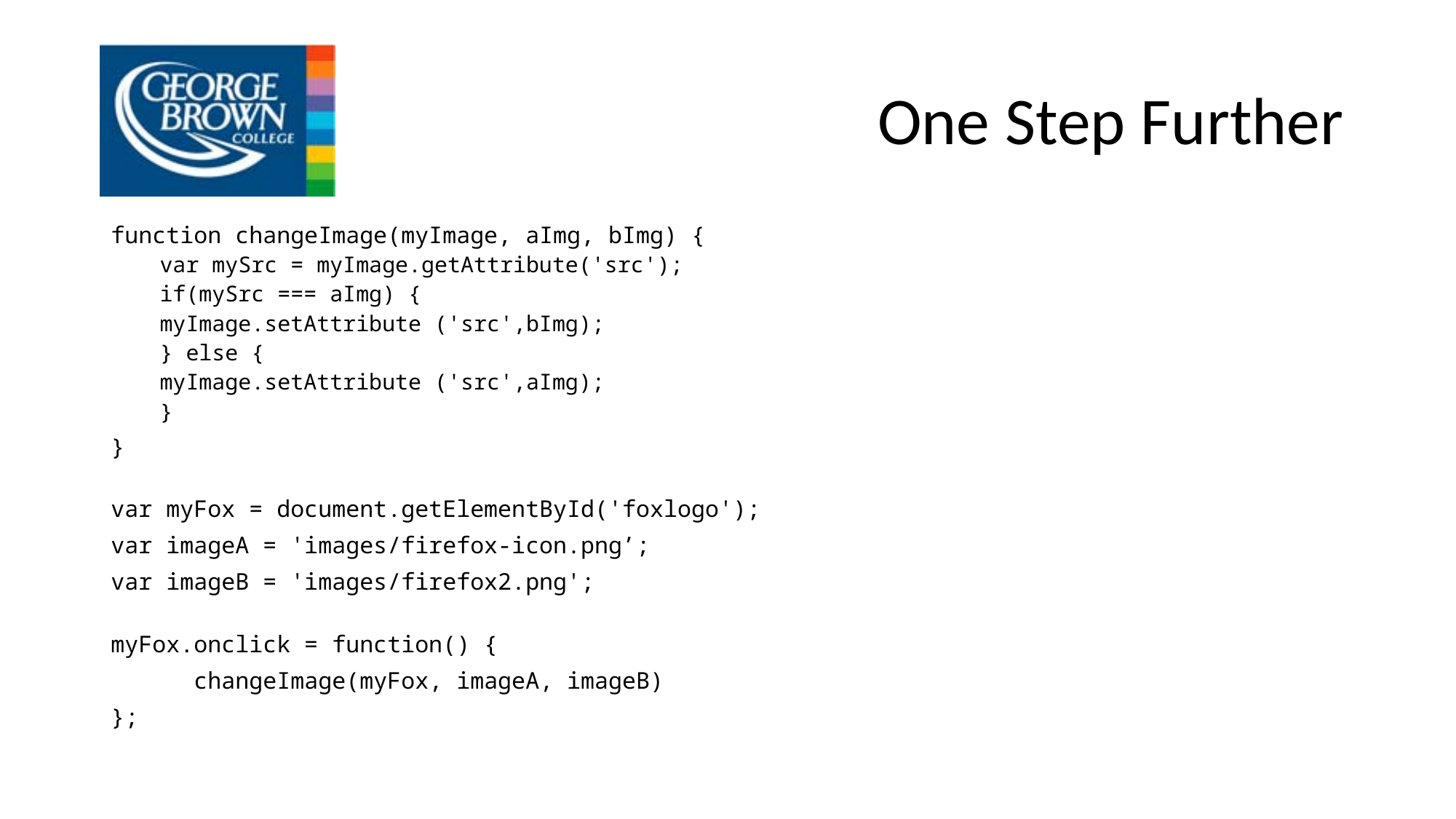

# One Step Further
function changeImage(myImage, aImg, bImg) {
var mySrc = myImage.getAttribute('src');
if(mySrc === aImg) {
	myImage.setAttribute ('src',bImg);
} else {
	myImage.setAttribute ('src',aImg);
}
}

var myFox = document.getElementById('foxlogo');
var imageA = 'images/firefox-icon.png’;
var imageB = 'images/firefox2.png';

myFox.onclick = function() {
	changeImage(myFox, imageA, imageB)
};